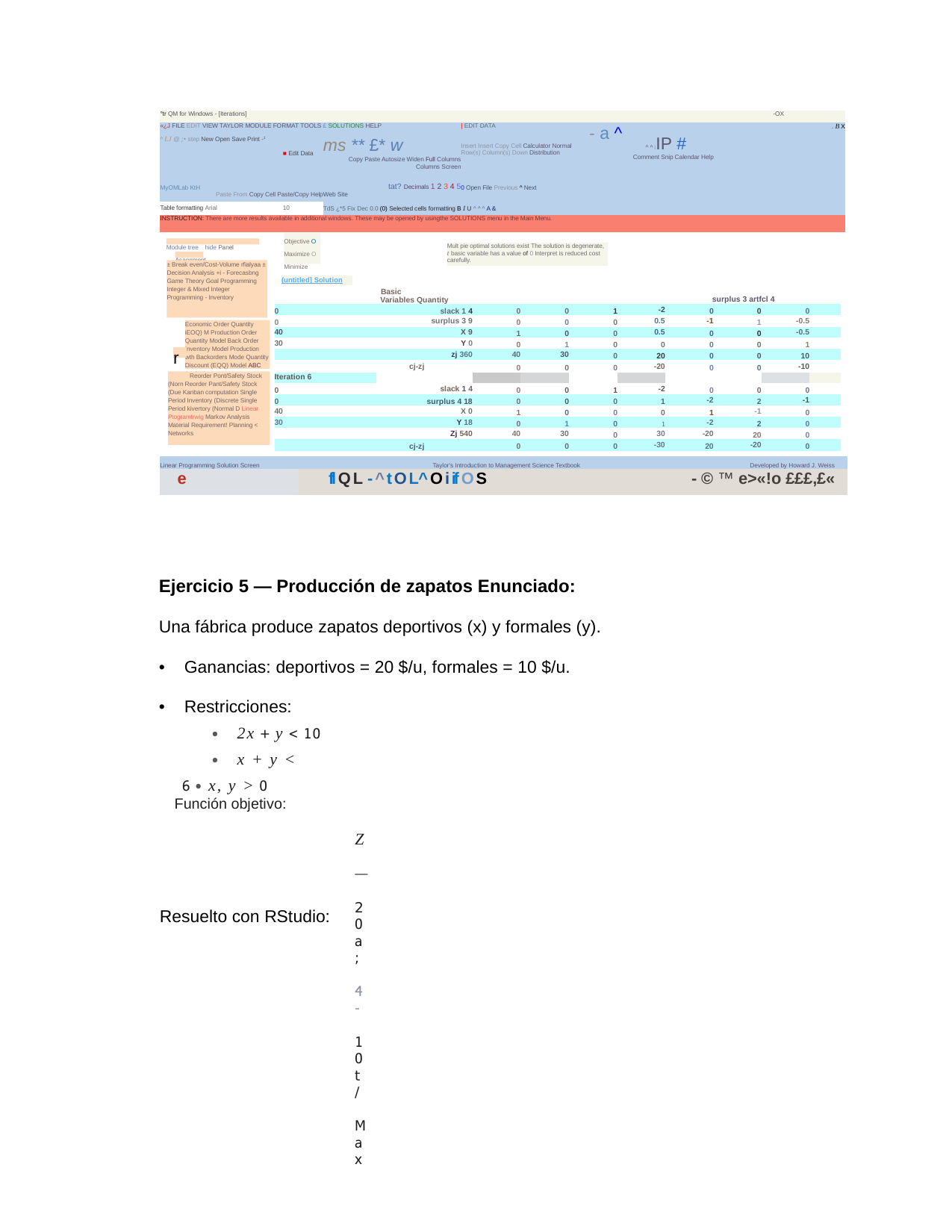

| °tr QM for Windows - [Iterations] |  |  |  |  | -OX |
| --- | --- | --- | --- | --- | --- |
| «¿J FILE EDIT VIEW TAYLOR MODULE FORMAT TOOLS £ SOLUTIONS HELP |  |  | | EDIT DATA | ^ ^ iIP # Comment Snip Calendar Help | . B X |
| ^ lJ @ ;• step New Open Save Print -1 | ■ Edit Data | ms \*\* £\* w Copy Paste Autosize Widen Full Columns Columns Screen | - a ^ Insert Insert Copy Cell Calculator Normal Row(s) Column(s) Down Distribution |  |  |
| MyOMLab KtH |  | tat? Decimals 1 2 3 4 5 | 0 Open File Previous ^ Next |  |  |
| Paste From Copy Cell Paste/Copy Help |  | Web Site |  |  |  |
| Table formatting Arial | 10 | TdS ¿\*5 Fix Dec 0.0 (0) Selected cells formatting B I U ^ ^ ^ A & |  |  |  |
| INSTRUCTION: There are more results available in additional windows. These may be opened by usingthe SOLUTIONS menu in the Main Menu. |  |  |  |  |  |
Objective O Maximize O Minimize
Module tree    hide Panel
Mult pie optimal solutions exist The solution is degenerate, t basic variable has a value of 0 Interpret is reduced cost carefully.
Asagnment
± Break even/Cost-Volume rfialyaa ± Decision Analysis +i - Forecasbng Game Theory Goal Programming Integer & Mixed Integer Programming - Inventory
(untitled] Solution
Basic
surplus 3 artfcl 4
Variables Quantity
| 0 | slack 1 4 | 0 | 0 | 1 | -2 | 0 | 0 | 0 |  |
| --- | --- | --- | --- | --- | --- | --- | --- | --- | --- |
| 0 | surplus 3 9 | 0 | 0 | 0 | 0.5 | -1 | 1 | -0.5 |  |
| 40 | X 9 | 1 | 0 | 0 | 0.5 | 0 | 0 | -0.5 |  |
| 30 | Y 0 | 0 | 1 | 0 | 0 | 0 | 0 | 1 |  |
|  | zj 360 | 40 | 30 | 0 | 20 | 0 | 0 | 10 |  |
|  | cj-zj | 0 | 0 | 0 | -20 | 0 | 0 | -10 |  |
| Iteration 6 |  |  |  |  |  |  |  |  |  |
| 0 | slack 1 4 | 0 | 0 | 1 | -2 | 0 | 0 | 0 |  |
| 0 | surplus 4 18 | 0 | 0 | 0 | 1 | -2 | 2 | -1 |  |
| 40 | X 0 | 1 | 0 | 0 | 0 | 1 | -1 | 0 |  |
| 30 | Y 18 | 0 | 1 | 0 | 1 | -2 | 2 | 0 |  |
|  | Zj 540 | 40 | 30 | 0 | 30 | -20 | 20 | 0 |  |
|  | cj-zj | 0 | 0 | 0 | -30 | 20 | -20 | 0 |  |
Economic Order Quantity iEOQ) M Production Order Quantity Model Back Order Inventory Model Production wth Backorders Mode Quantity Discount (EQQ) Model ABC Analysis
r
Reorder Pont/Safety Stock (Norn Reorder Pant/Safety Stock (Due Kanban computation Single Period Inventory (Discrete Single Period kivertory (Normal D Linear Ptogramtrwig Markov Analysis Material Requirement! Planning < Networks
| Linear Programming Solution Screen | Taylor's Introduction to Management Science Textbook | Developed by Howard J. Weiss |
| --- | --- | --- |
| e | fl Q l - ^ t O L ^ O i if O S | - © ™ e>«!o £££,£« |
Ejercicio 5 — Producción de zapatos Enunciado:
Una fábrica produce zapatos deportivos (x) y formales (y).
•    Ganancias: deportivos = 20 $/u, formales = 10 $/u.
•    Restricciones:
•    2x + y < 10
•    x + y < 6 • x, y > 0
Función objetivo:
Z — 20a; 4- 10t/ Max
Resuelto con RStudio: